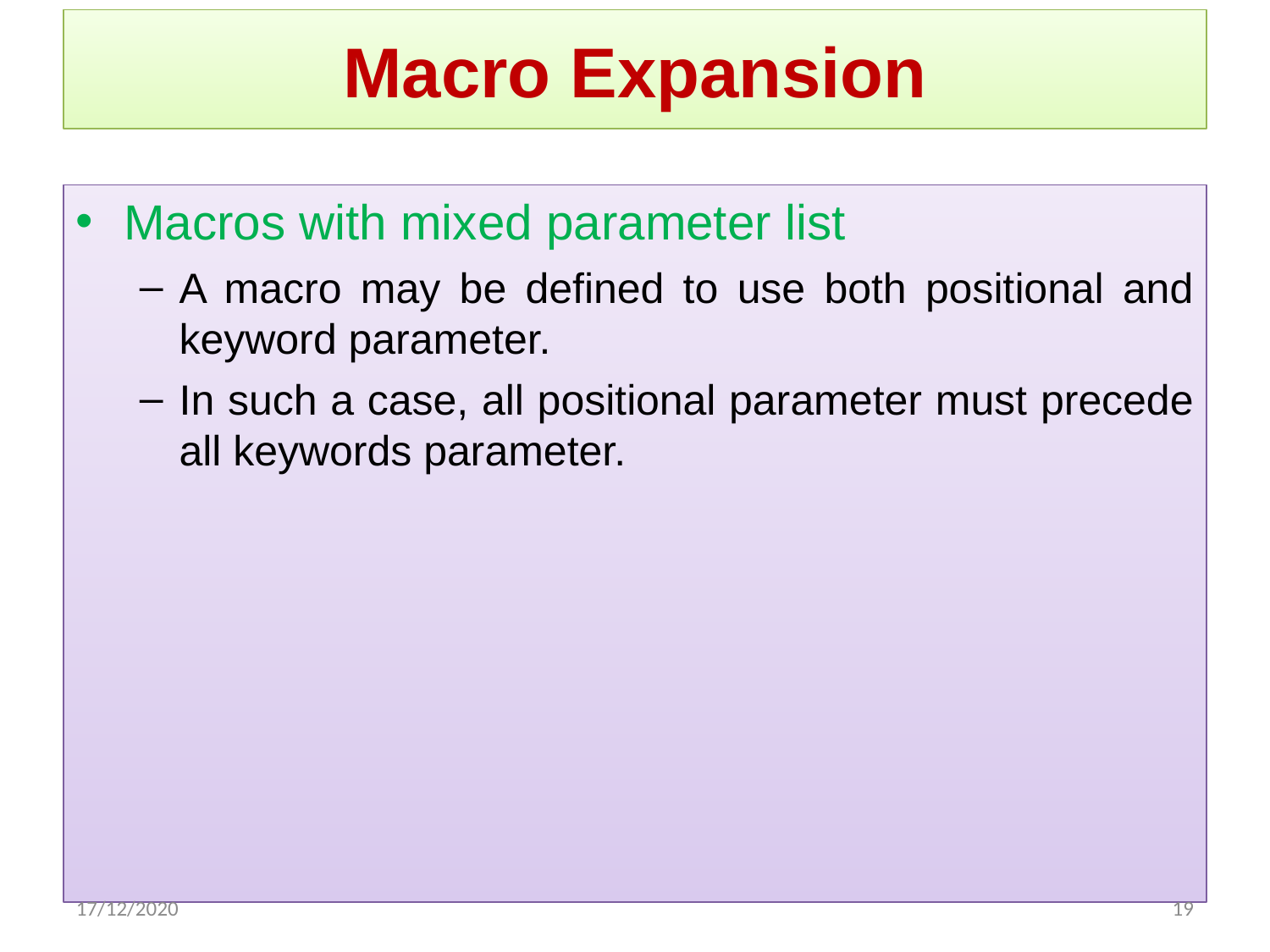

Macro Expansion
Macros with mixed parameter list
A macro may be defined to use both positional and keyword parameter.
In such a case, all positional parameter must precede all keywords parameter.

17/12/2020
19